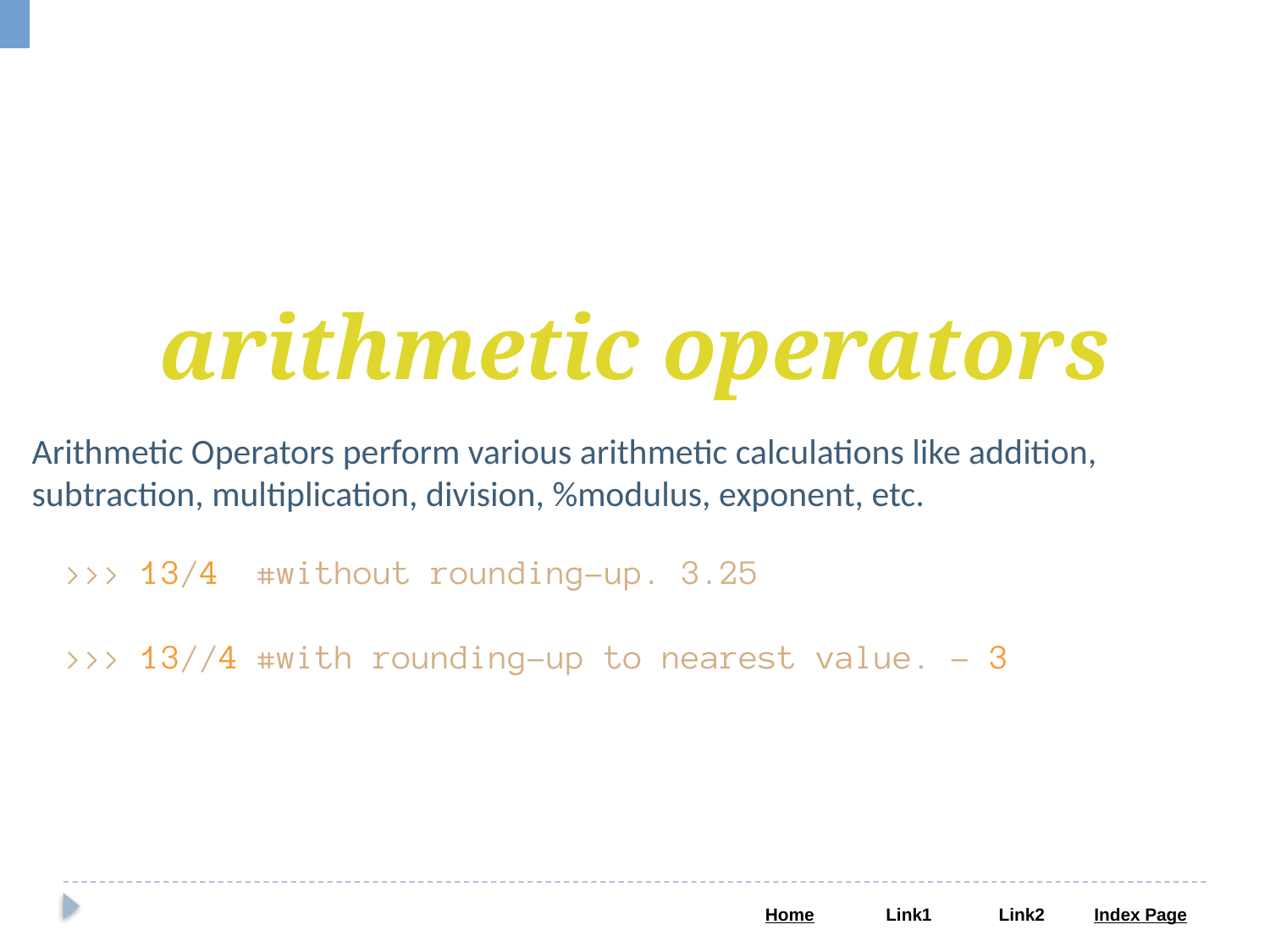

arithmetic operators
Arithmetic Operators perform various arithmetic calculations like addition, subtraction, multiplication, division, %modulus, exponent, etc.
>>> 13/4  #without rounding-up. 3.25
>>> 13//4 #with rounding-up to nearest value. - 3